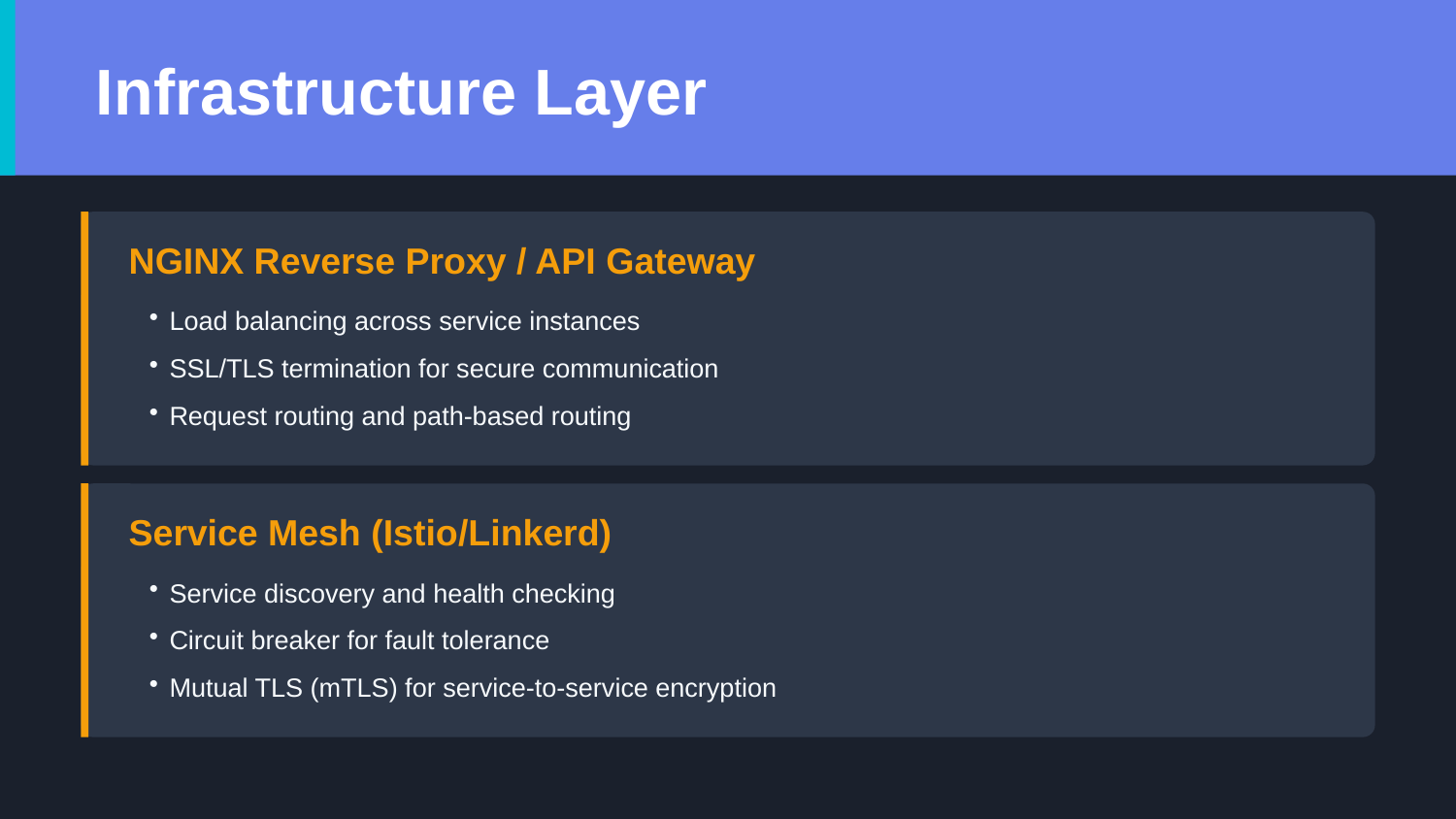

Infrastructure Layer

NGINX Reverse Proxy / API Gateway
Load balancing across service instances
SSL/TLS termination for secure communication
Request routing and path-based routing

Service Mesh (Istio/Linkerd)
Service discovery and health checking
Circuit breaker for fault tolerance
Mutual TLS (mTLS) for service-to-service encryption